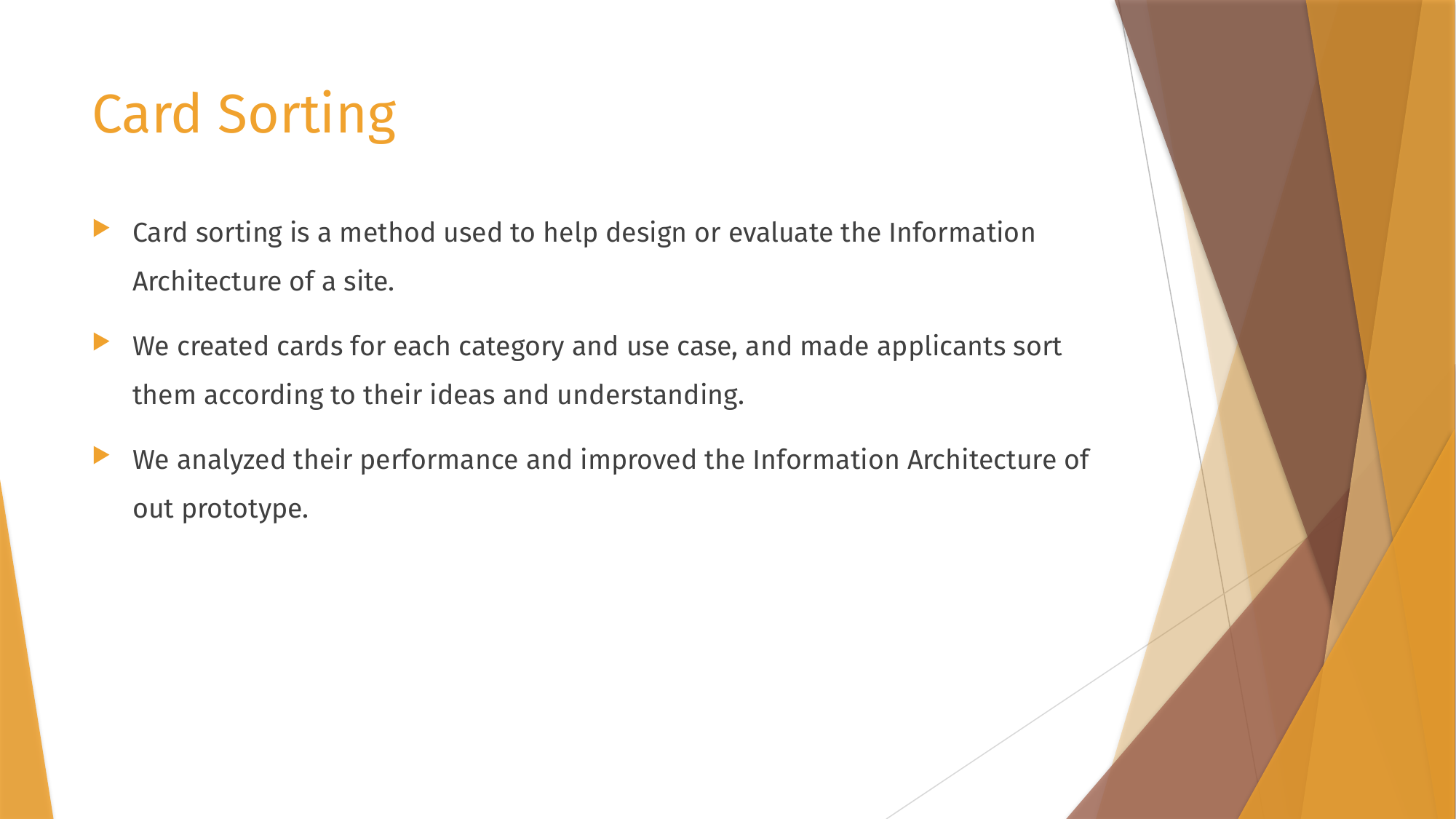

# Card Sorting
Card sorting is a method used to help design or evaluate the Information Architecture of a site.
We created cards for each category and use case, and made applicants sort them according to their ideas and understanding.
We analyzed their performance and improved the Information Architecture of out prototype.